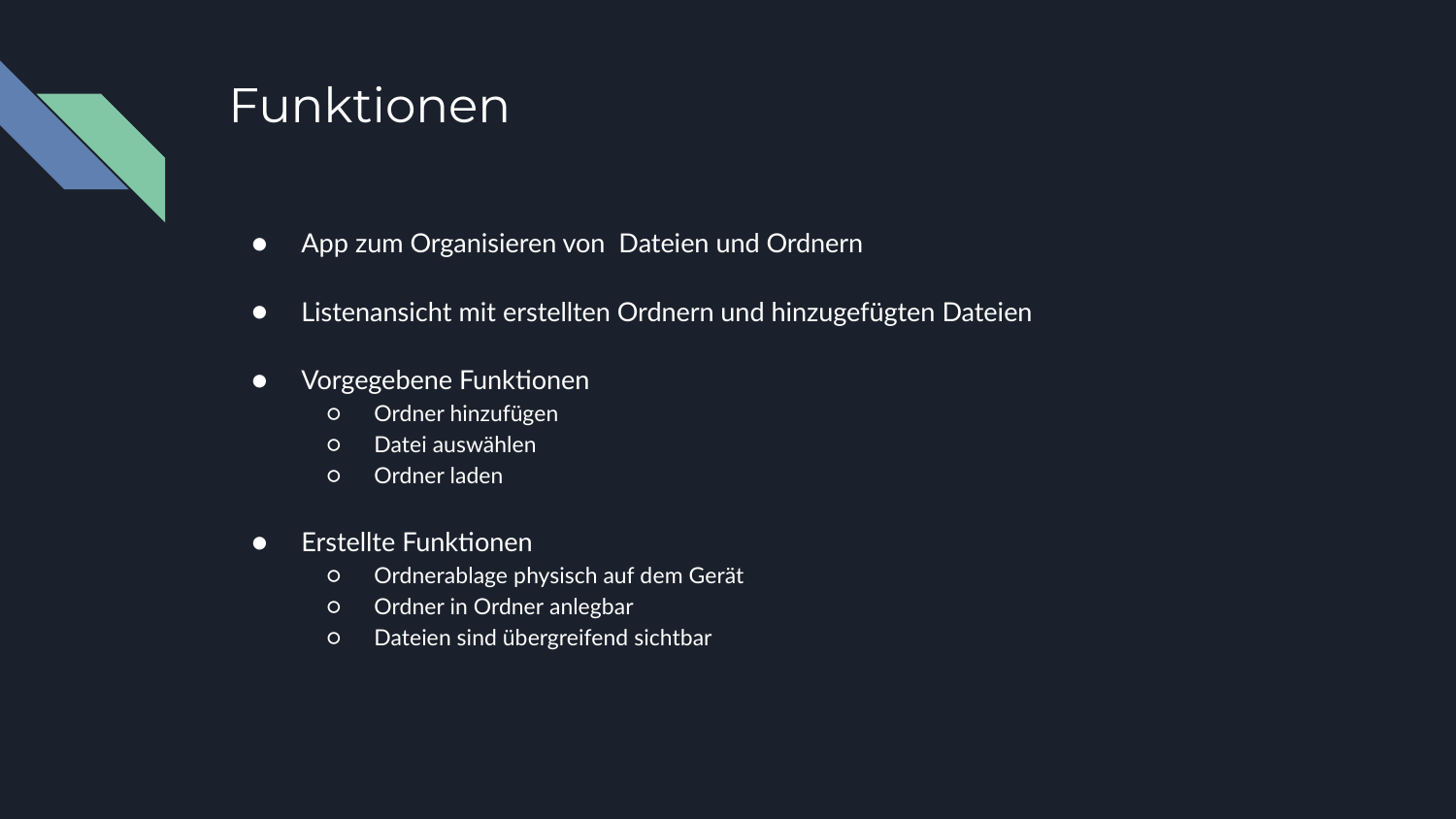

# Funktionen
App zum Organisieren von  Dateien und Ordnern
Listenansicht mit erstellten Ordnern und hinzugefügten Dateien
Vorgegebene Funktionen
Ordner hinzufügen
Datei auswählen
Ordner laden
Erstellte Funktionen
Ordnerablage physisch auf dem Gerät
Ordner in Ordner anlegbar
Dateien sind übergreifend sichtbar